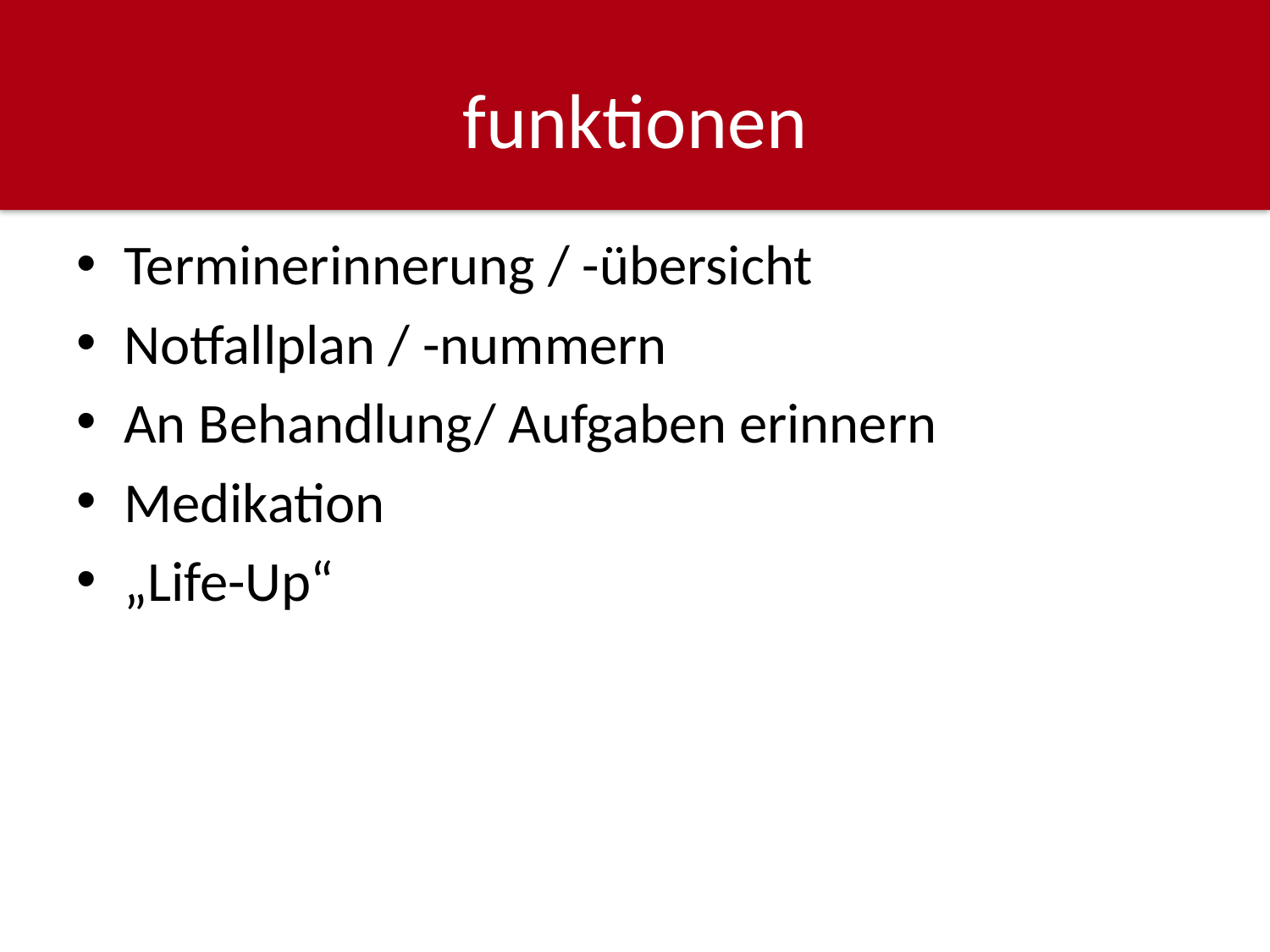

# funktionen
Terminerinnerung / -übersicht
Notfallplan / -nummern
An Behandlung/ Aufgaben erinnern
Medikation
„Life-Up“